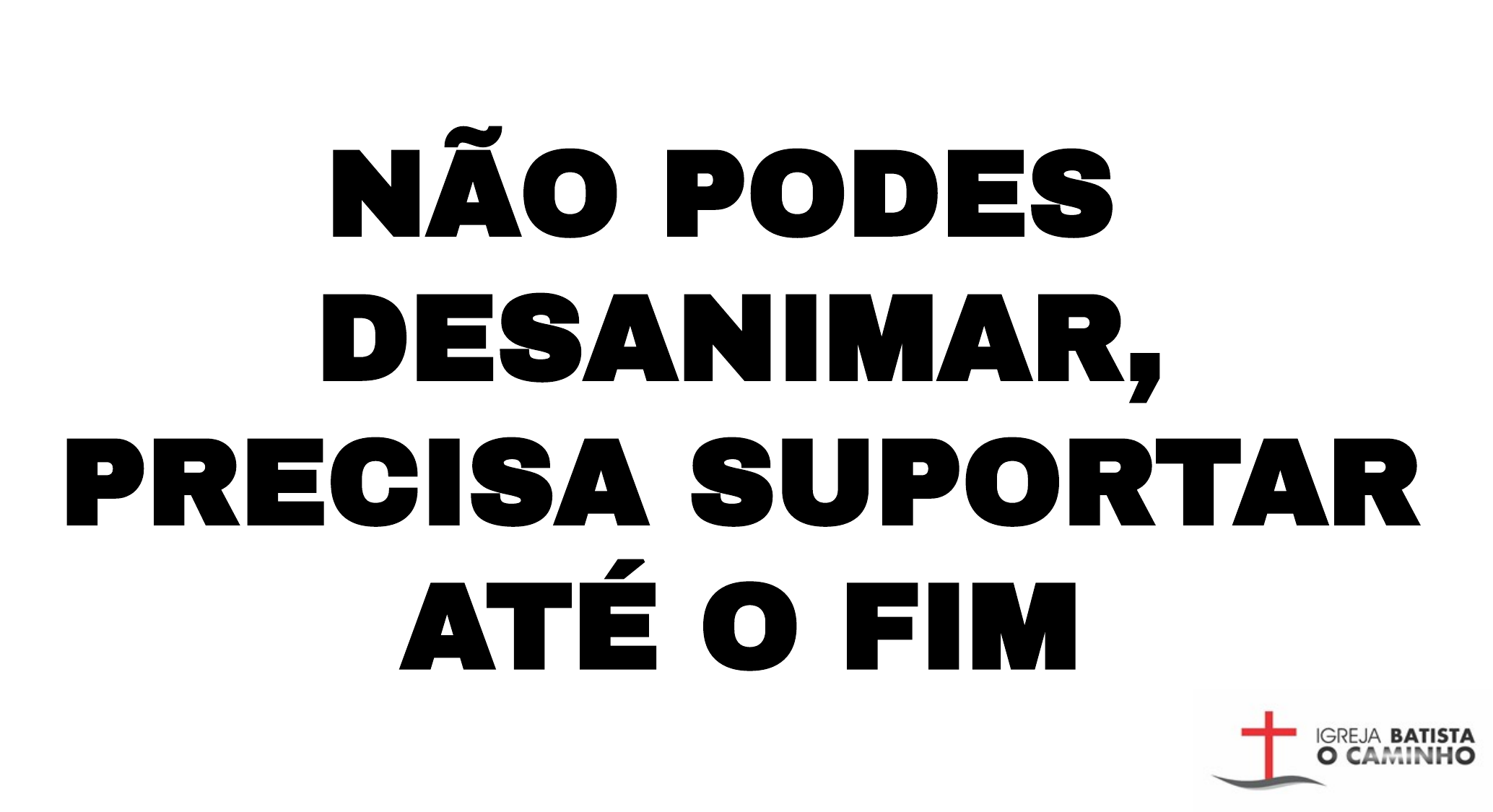

NÃO PODES
DESANIMAR, PRECISA SUPORTAR ATÉ O FIM